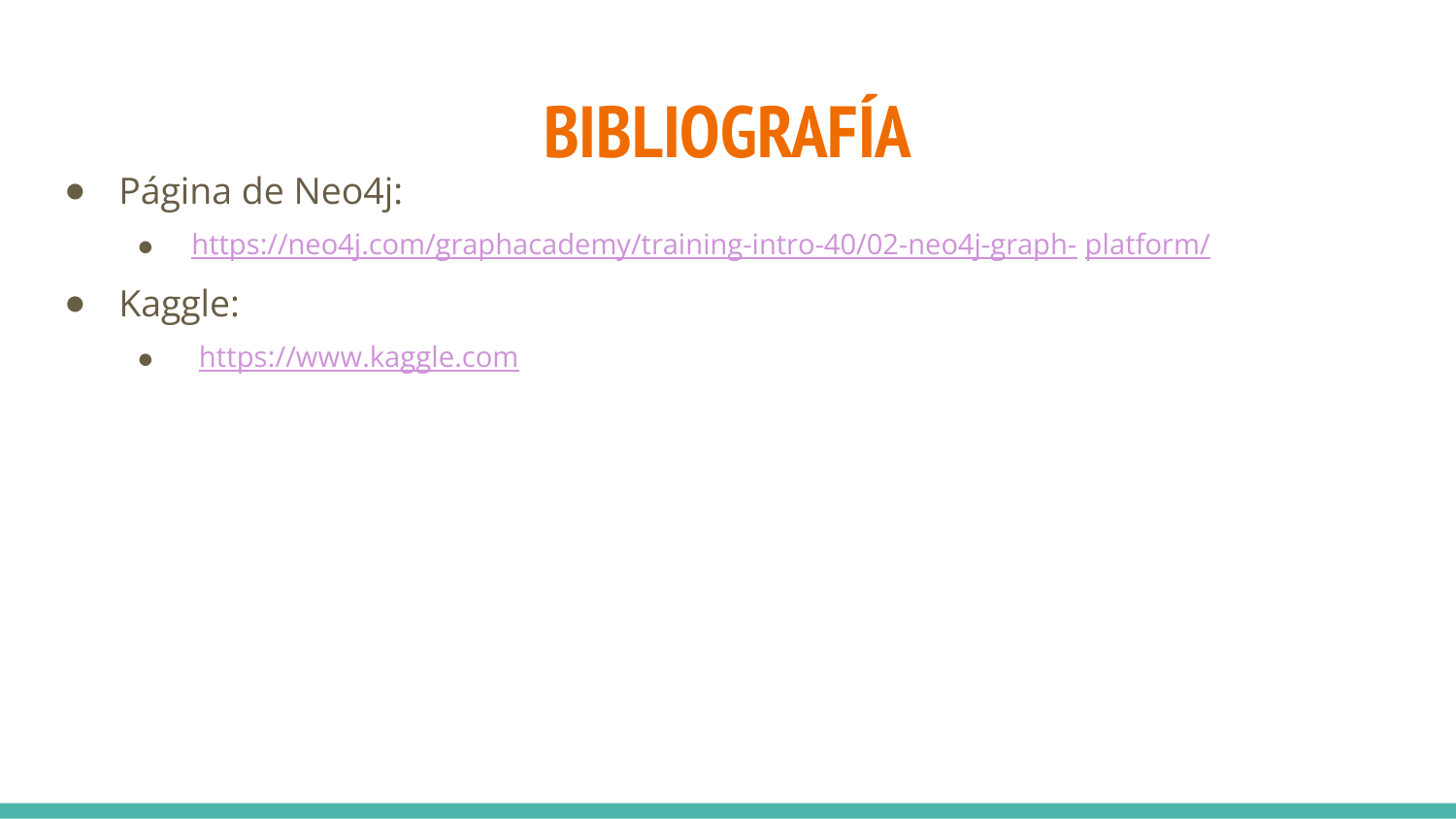

# BIBLIOGRAFÍA
Página de Neo4j:
https://neo4j.com/graphacademy/training-intro-40/02-neo4j-graph- platform/
Kaggle:
 https://www.kaggle.com